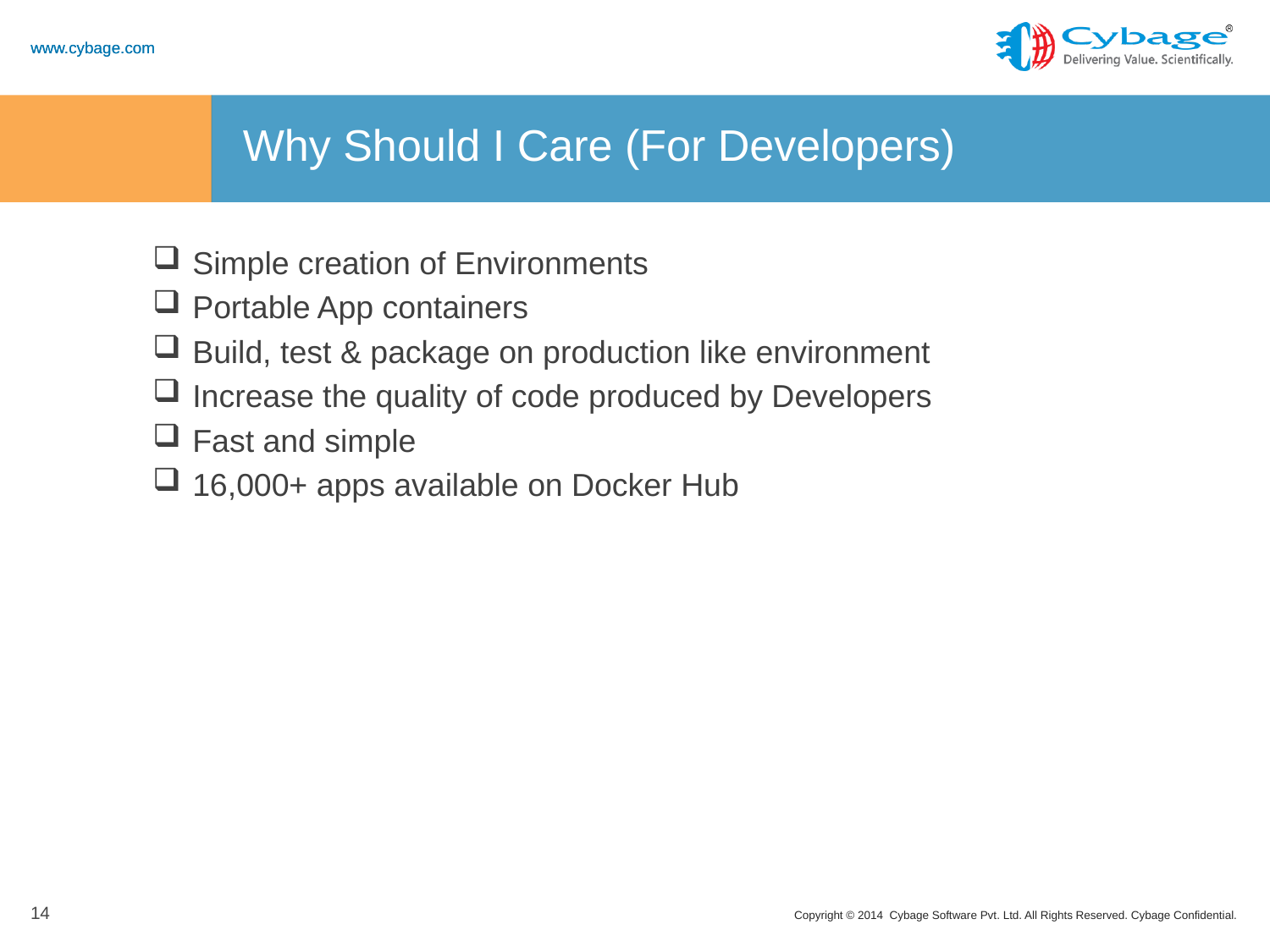

# Why Should I Care (For Developers)
Simple creation of Environments
Portable App containers
Build, test & package on production like environment
Increase the quality of code produced by Developers
Fast and simple
16,000+ apps available on Docker Hub
14